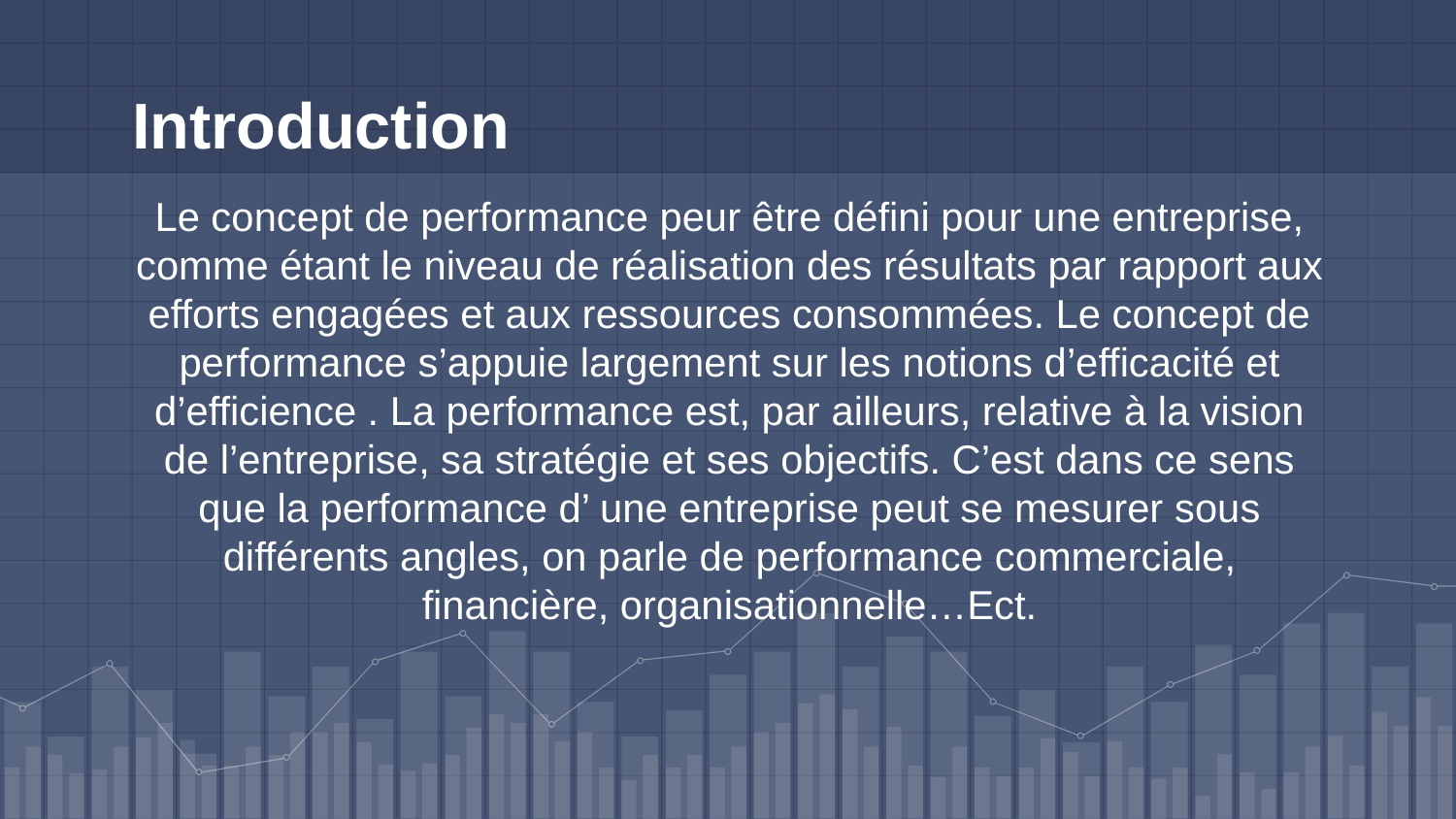

# Introduction
Le concept de performance peur être défini pour une entreprise, comme étant le niveau de réalisation des résultats par rapport aux efforts engagées et aux ressources consommées. Le concept de performance s’appuie largement sur les notions d’efficacité et d’efficience . La performance est, par ailleurs, relative à la vision de l’entreprise, sa stratégie et ses objectifs. C’est dans ce sens que la performance d’ une entreprise peut se mesurer sous différents angles, on parle de performance commerciale, financière, organisationnelle…Ect.